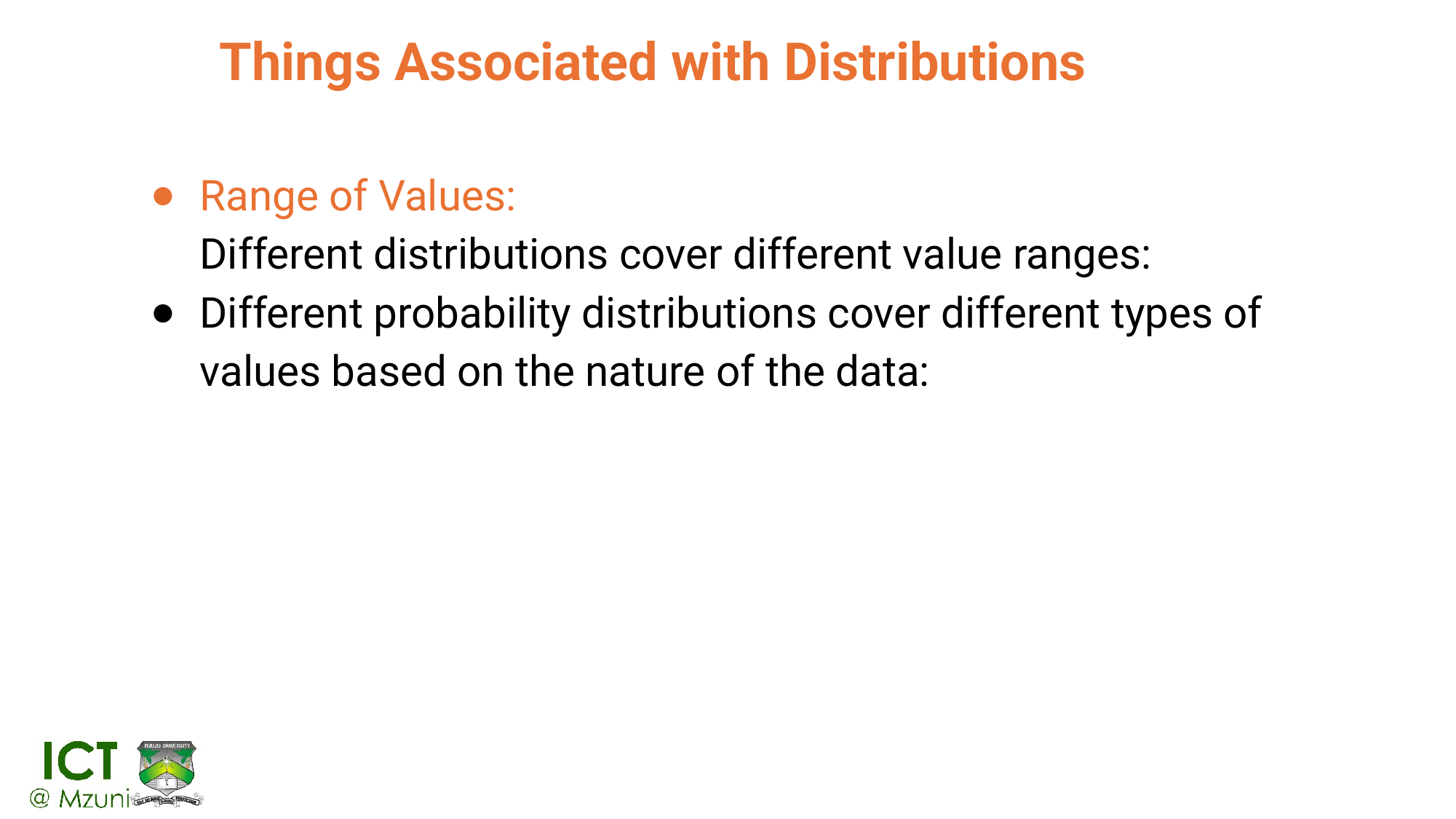

# Things Associated with Distributions
Range of Values:
Different distributions cover different value ranges:
Different probability distributions cover different types of values based on the nature of the data: